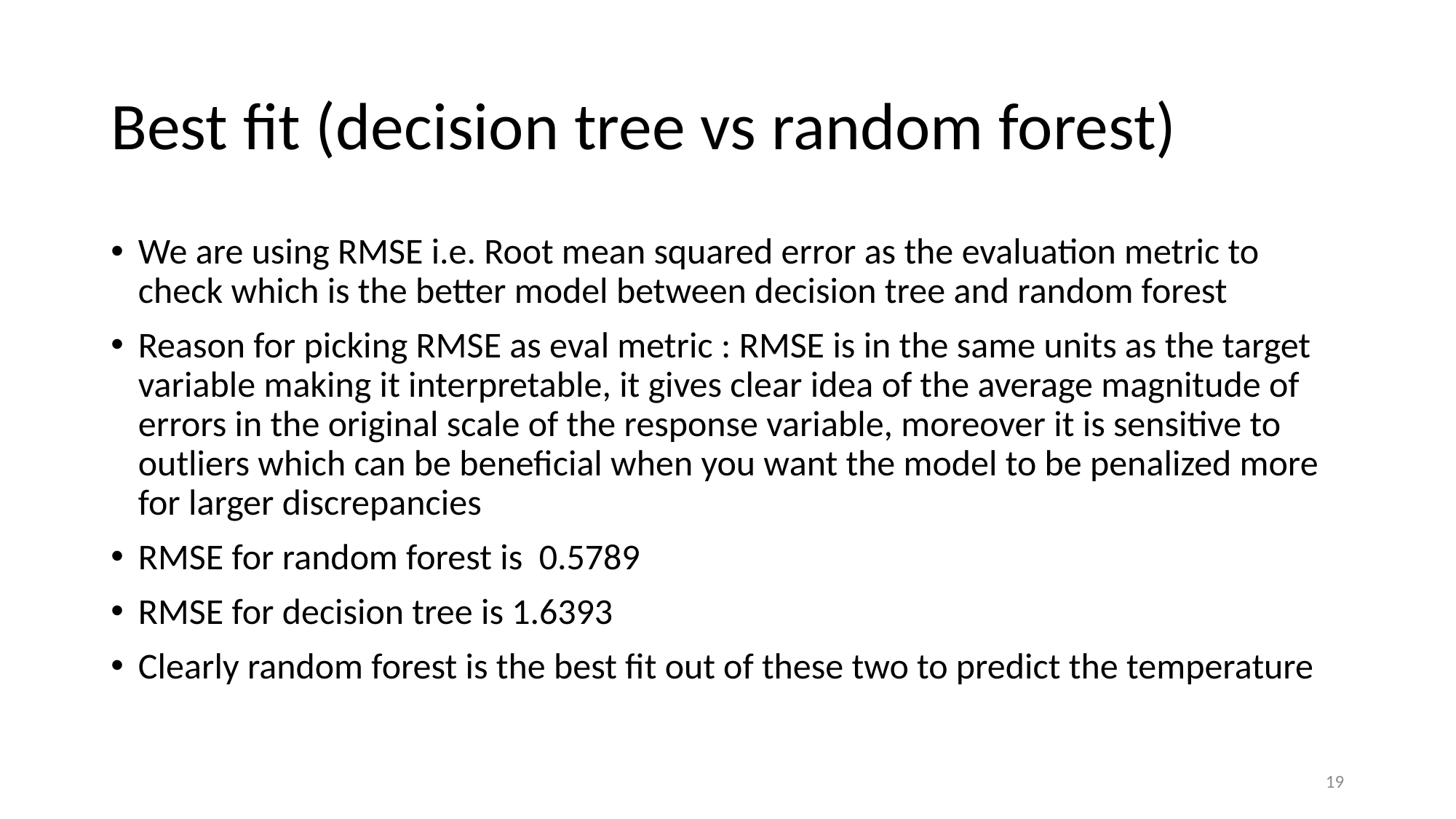

# Best fit (decision tree vs random forest)
We are using RMSE i.e. Root mean squared error as the evaluation metric to check which is the better model between decision tree and random forest
Reason for picking RMSE as eval metric : RMSE is in the same units as the target variable making it interpretable, it gives clear idea of the average magnitude of errors in the original scale of the response variable, moreover it is sensitive to outliers which can be beneficial when you want the model to be penalized more for larger discrepancies
RMSE for random forest is  0.5789
RMSE for decision tree is 1.6393
Clearly random forest is the best fit out of these two to predict the temperature
19